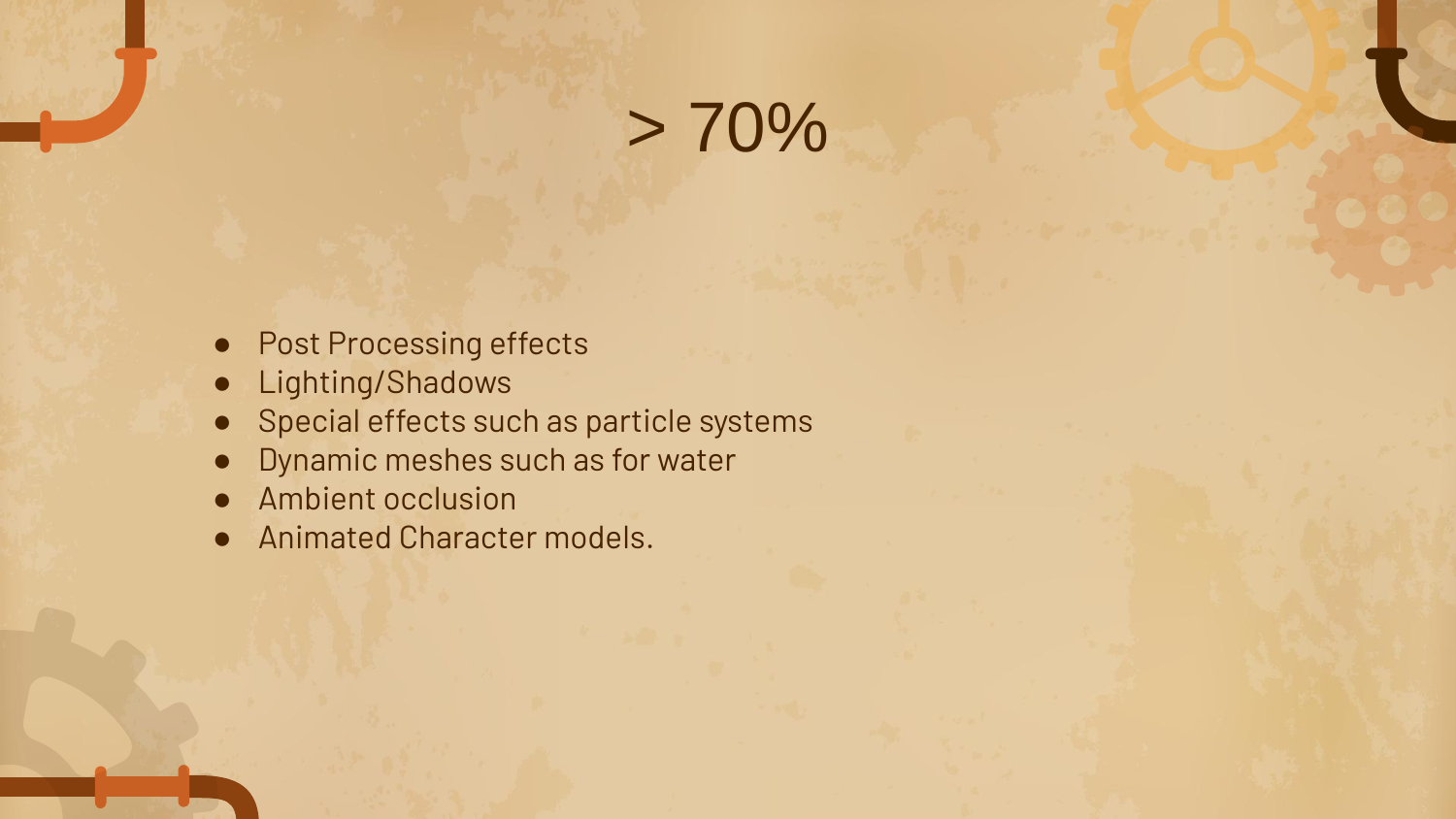

# > 70%
Post Processing effects
Lighting/Shadows
Special effects such as particle systems
Dynamic meshes such as for water
Ambient occlusion
Animated Character models.